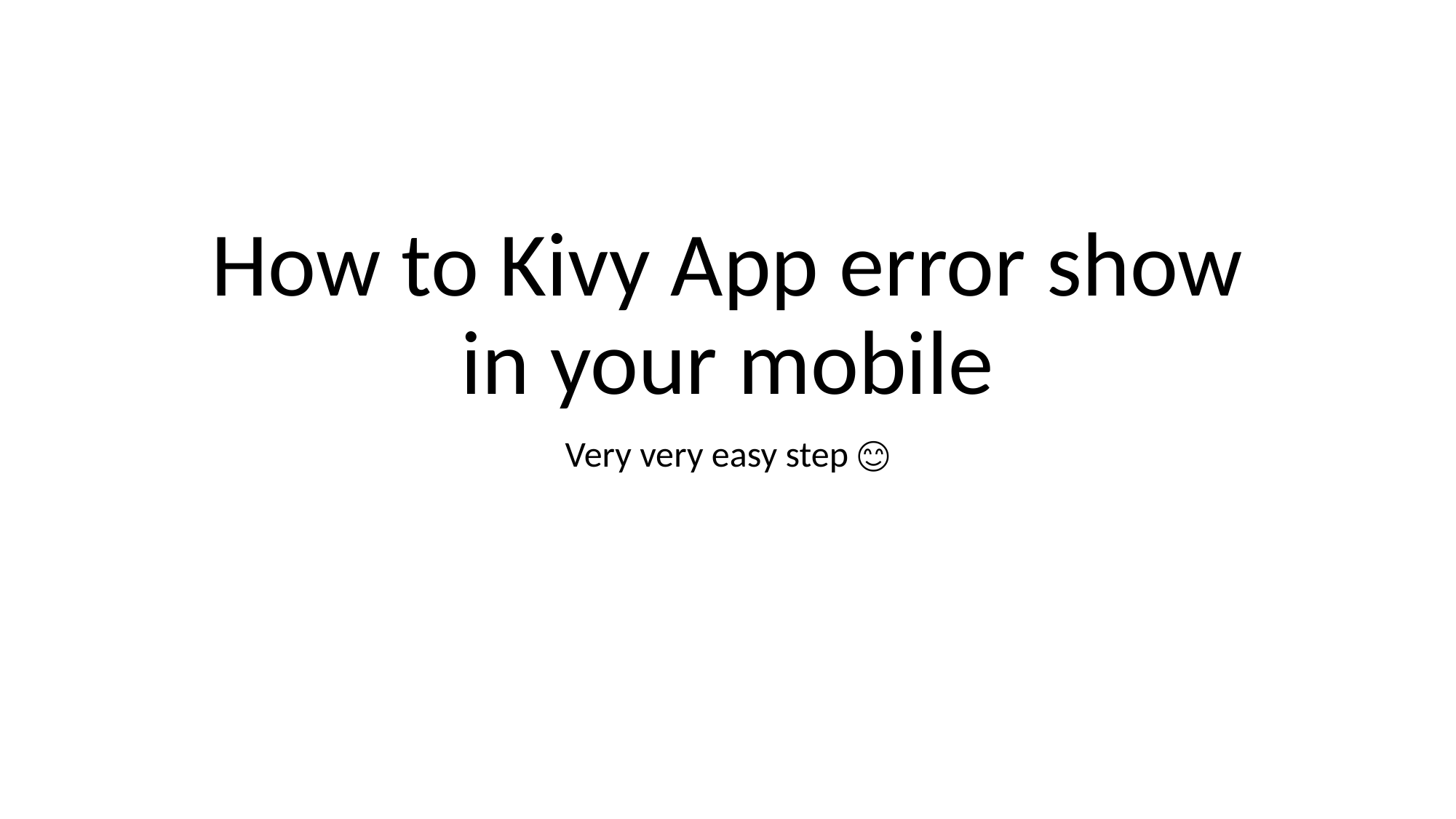

# How to Kivy App error show in your mobile

Very very easy step 😊